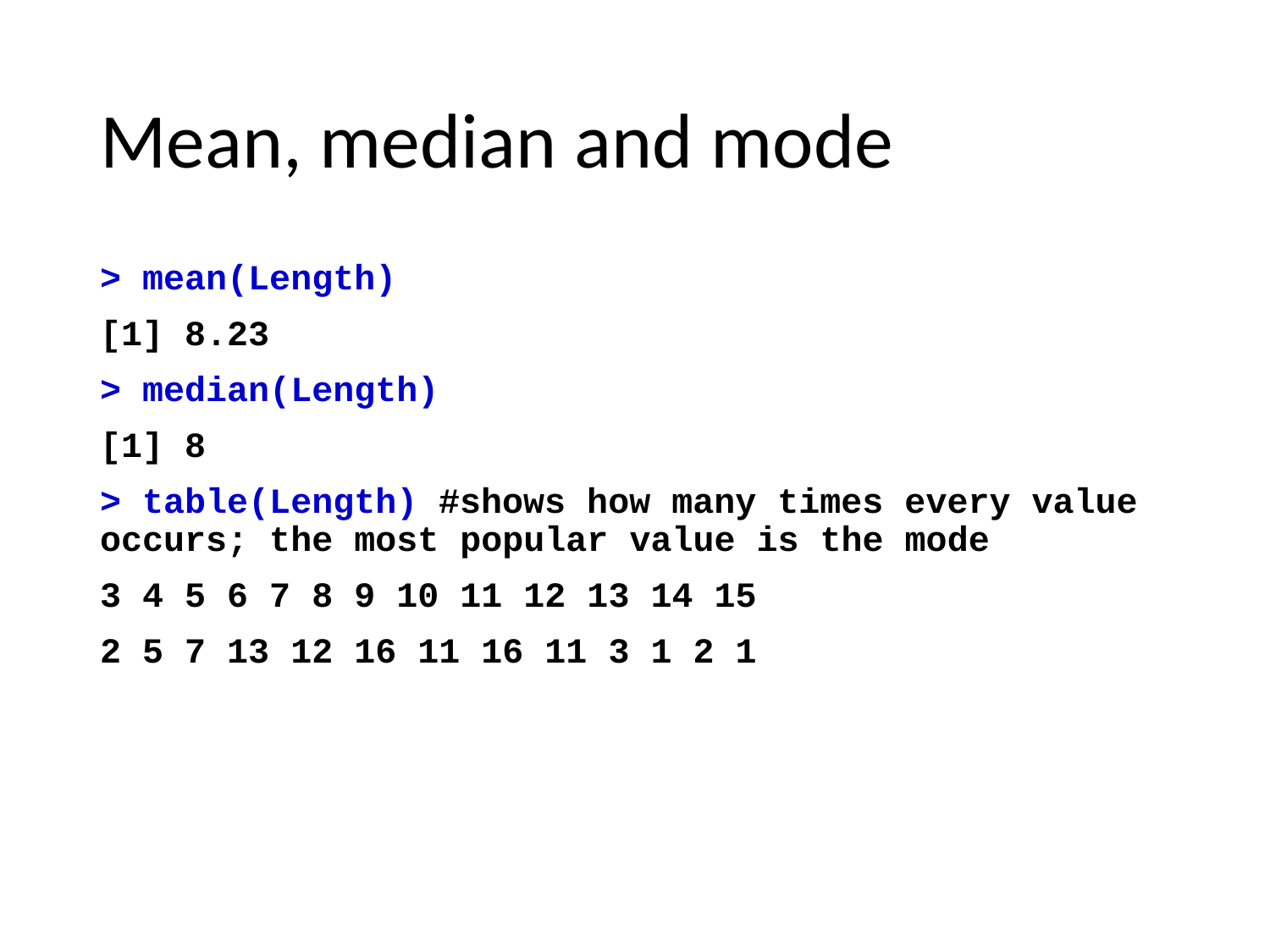

# Mean, median and mode
> mean(Length)
[1] 8.23
> median(Length)
[1] 8
> table(Length) #shows how many times every value occurs; the most popular value is the mode
3 4 5 6 7 8 9 10 11 12 13 14 15
2 5 7 13 12 16 11 16 11 3 1 2 1